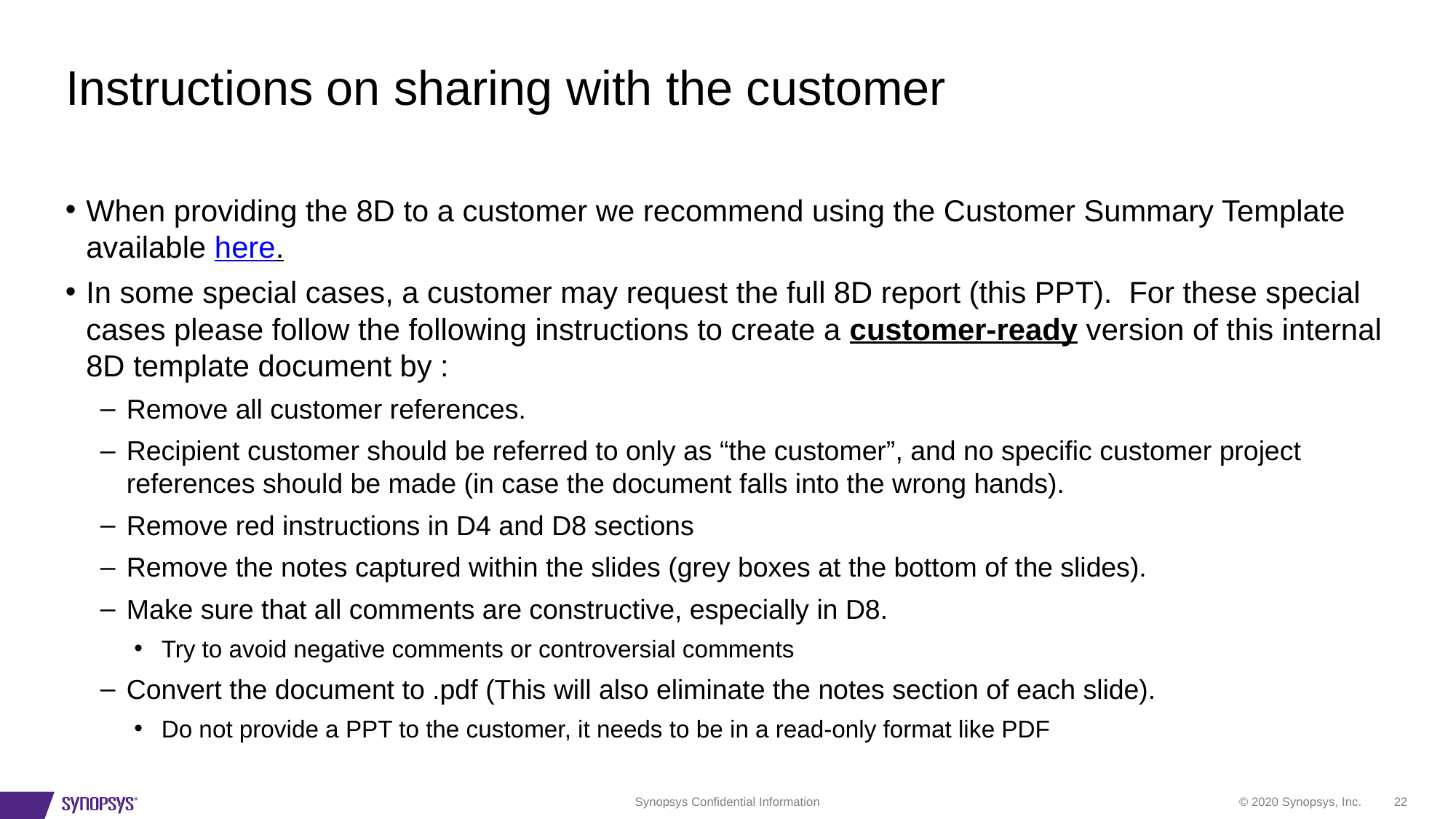

# Instructions on sharing with the customer
When providing the 8D to a customer we recommend using the Customer Summary Template available here.
In some special cases, a customer may request the full 8D report (this PPT).  For these special cases please follow the following instructions to create a customer-ready version of this internal 8D template document by :
Remove all customer references.
Recipient customer should be referred to only as “the customer”, and no specific customer project references should be made (in case the document falls into the wrong hands).
Remove red instructions in D4 and D8 sections
Remove the notes captured within the slides (grey boxes at the bottom of the slides).
Make sure that all comments are constructive, especially in D8.
Try to avoid negative comments or controversial comments
Convert the document to .pdf (This will also eliminate the notes section of each slide).
Do not provide a PPT to the customer, it needs to be in a read-only format like PDF